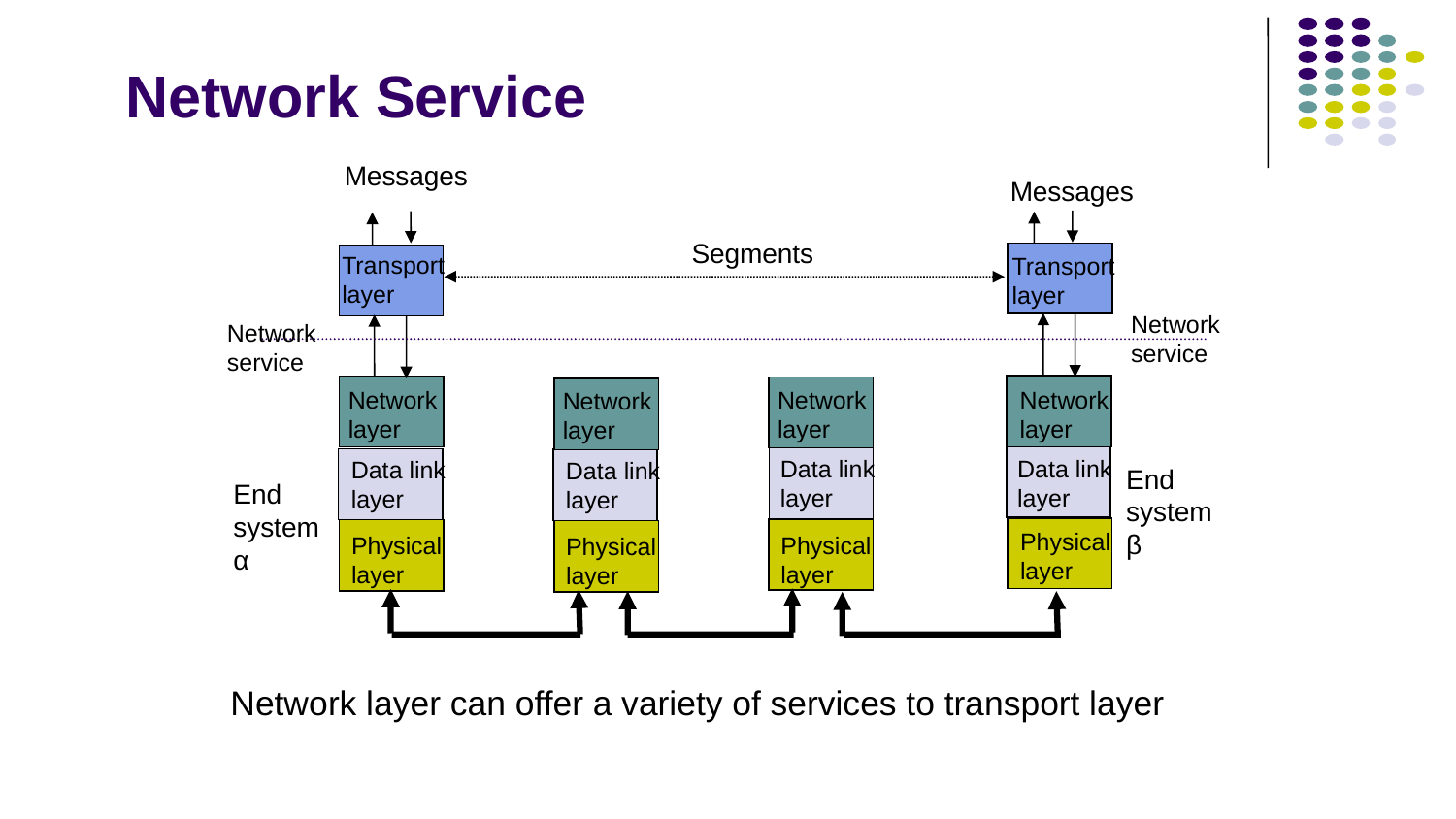

Network Service
Messages
Messages

Segments
Transport
layer

Transport
layer

Network
service
Network
service

Network
layer

Network
layer
Network
layer

Network
layer
Data link
layer
Data link
layer

Data link
layer

Data link
layer

End system
β
End system
α

Physical
layer

Physical
layer
Physical
layer
Physical
layer

Network layer can offer a variety of services to transport layer